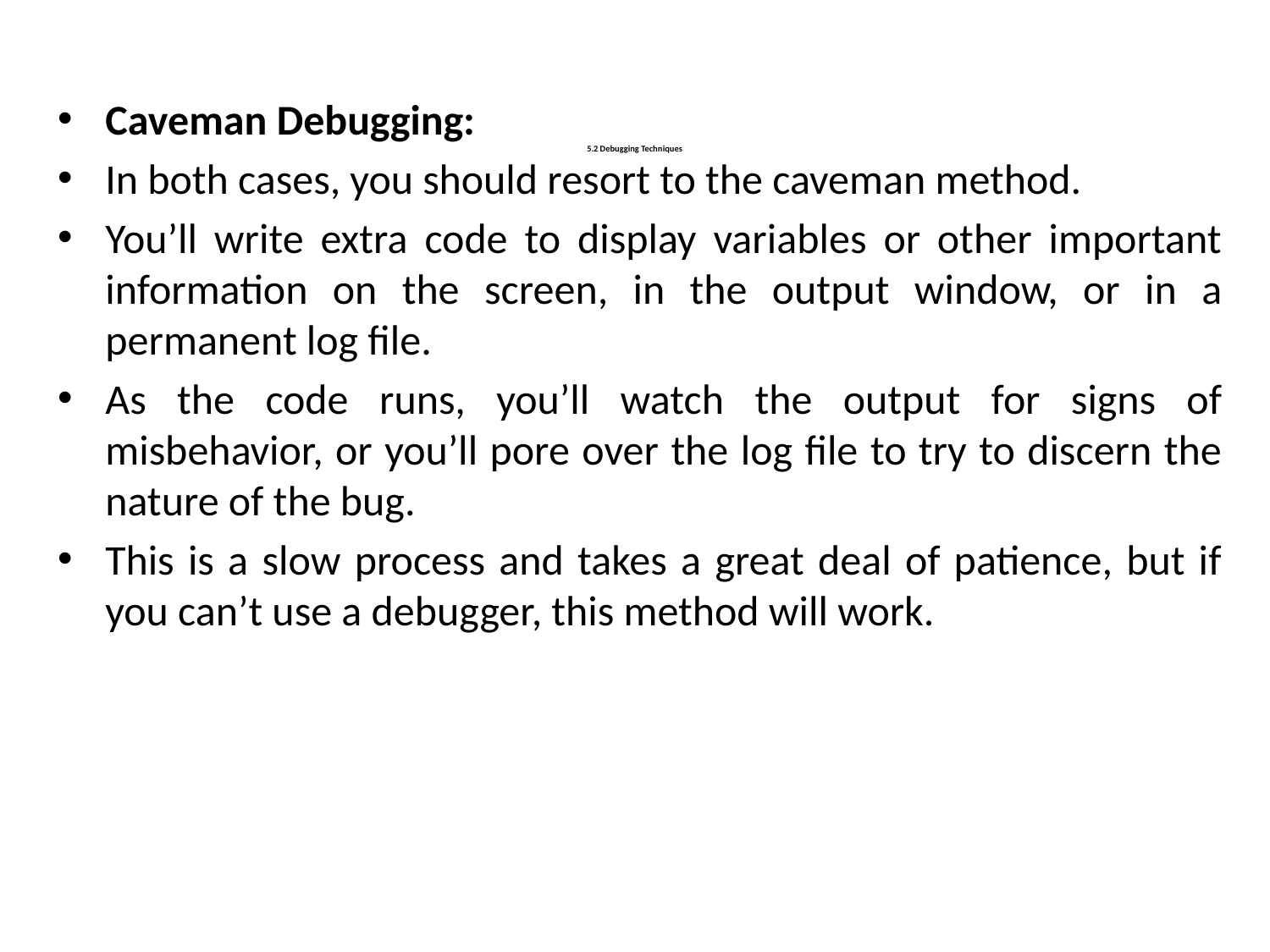

Caveman Debugging:
In both cases, you should resort to the caveman method.
You’ll write extra code to display variables or other important information on the screen, in the output window, or in a permanent log file.
As the code runs, you’ll watch the output for signs of misbehavior, or you’ll pore over the log file to try to discern the nature of the bug.
This is a slow process and takes a great deal of patience, but if you can’t use a debugger, this method will work.
# 5.2 Debugging Techniques